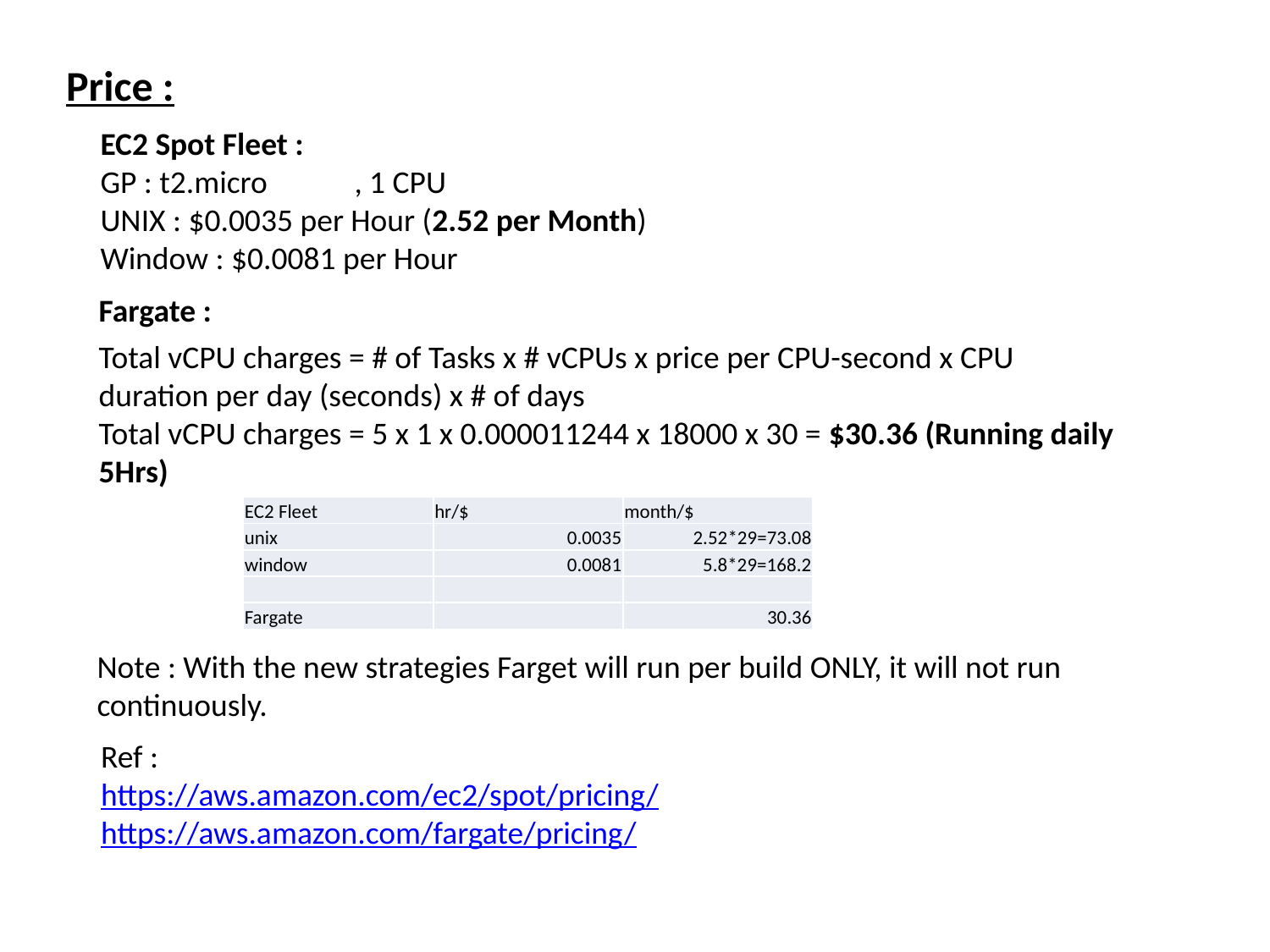

Price :
EC2 Spot Fleet :
GP : t2.micro	, 1 CPU
UNIX : $0.0035 per Hour (2.52 per Month)
Window : $0.0081 per Hour
Fargate :
Total vCPU charges = # of Tasks x # vCPUs x price per CPU-second x CPU duration per day (seconds) x # of days
Total vCPU charges = 5 x 1 x 0.000011244 x 18000 x 30 = $30.36 (Running daily 5Hrs)
| EC2 Fleet | hr/$ | month/$ |
| --- | --- | --- |
| unix | 0.0035 | 2.52\*29=73.08 |
| window | 0.0081 | 5.8\*29=168.2 |
|  |  |  |
| Fargate |  | 30.36 |
Note : With the new strategies Farget will run per build ONLY, it will not run continuously.
Ref :
https://aws.amazon.com/ec2/spot/pricing/
https://aws.amazon.com/fargate/pricing/